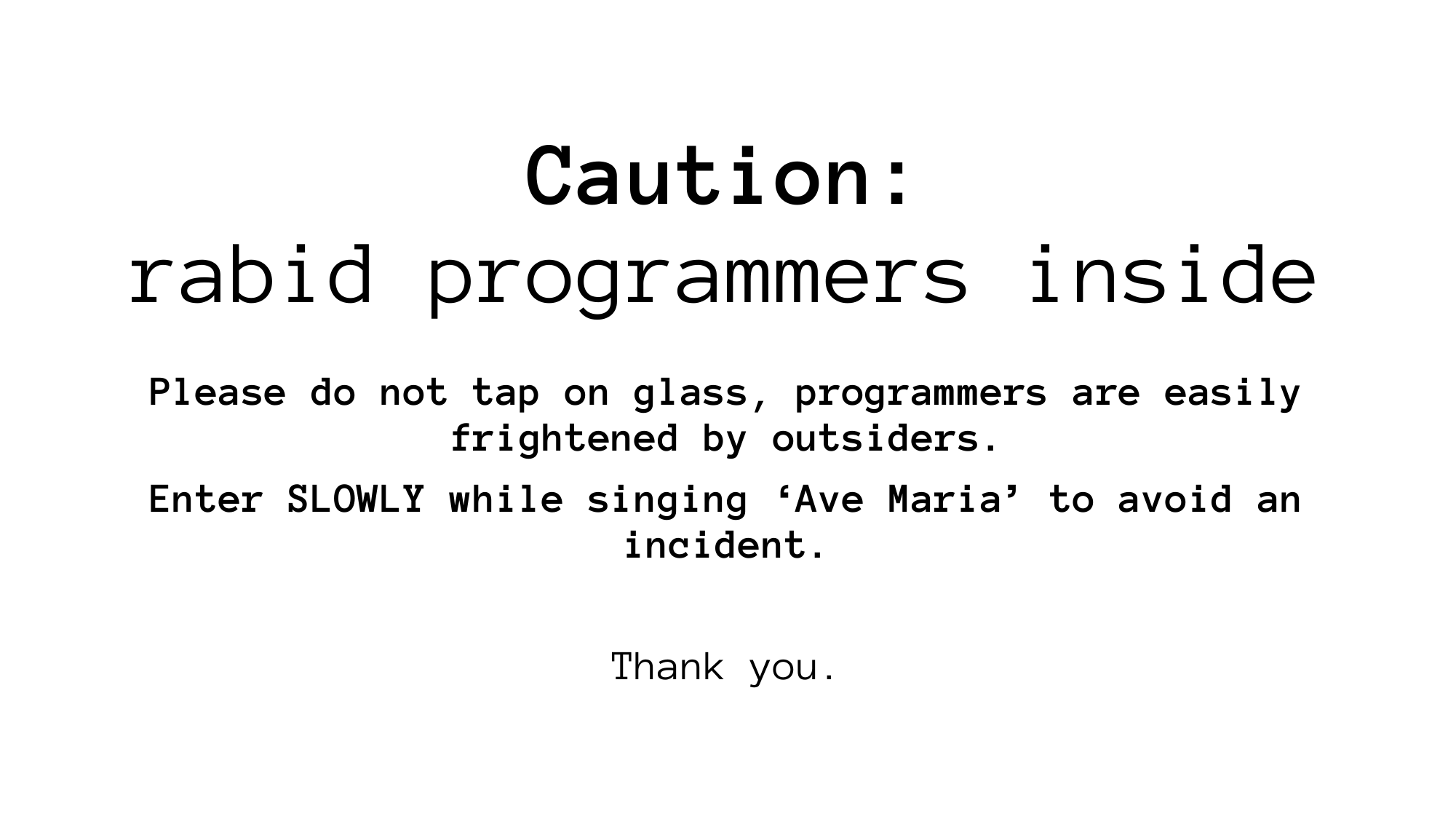

# Caution: rabid programmers inside
Please do not tap on glass, programmers are easily frightened by outsiders.
Enter SLOWLY while singing ‘Ave Maria’ to avoid an incident.

Thank you.